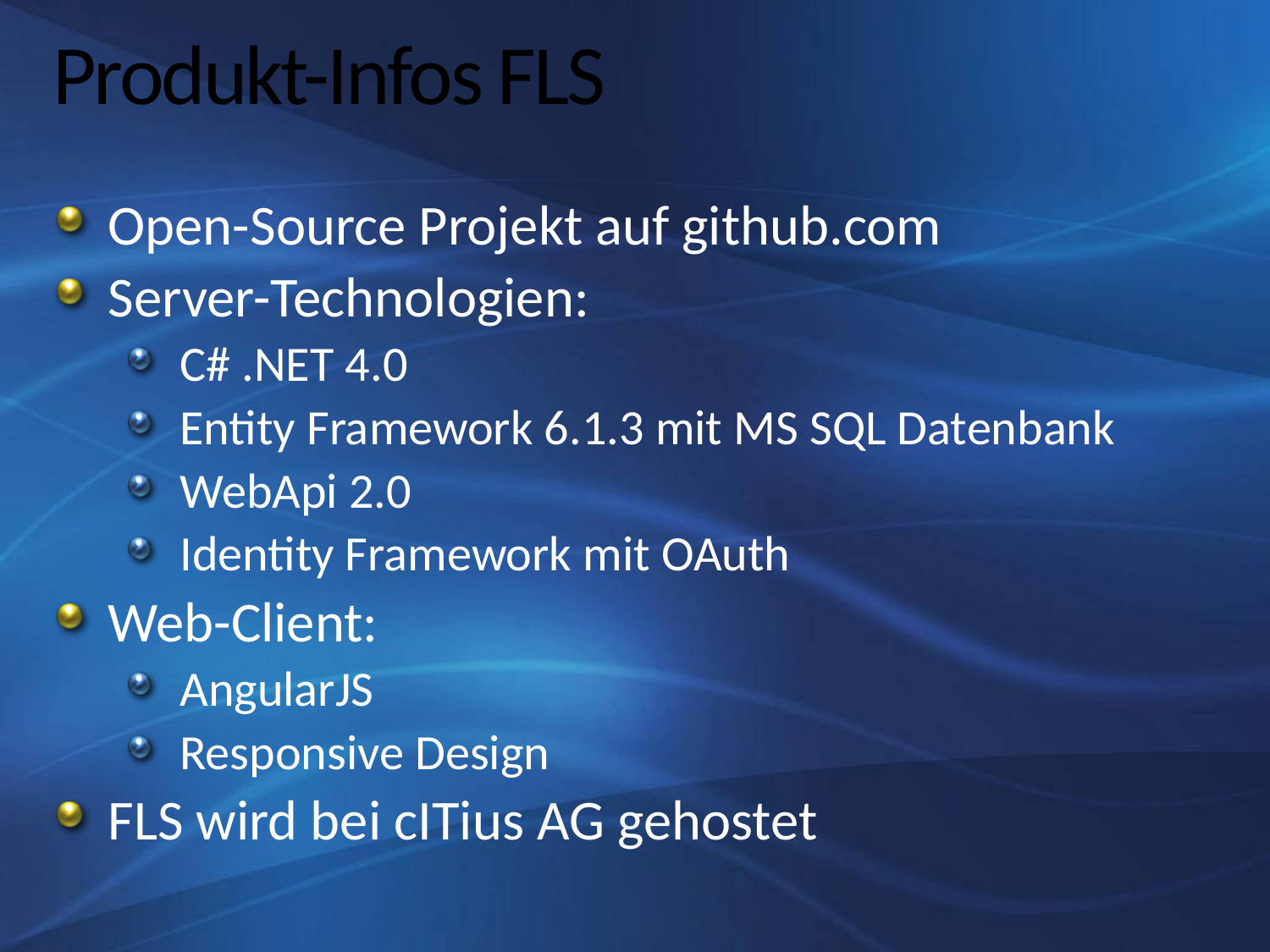

# Produkt-Infos FLS
Open-Source Projekt auf github.com
Server-Technologien:
C# .NET 4.0
Entity Framework 6.1.3 mit MS SQL Datenbank
WebApi 2.0
Identity Framework mit OAuth
Web-Client:
AngularJS
Responsive Design
FLS wird bei cITius AG gehostet